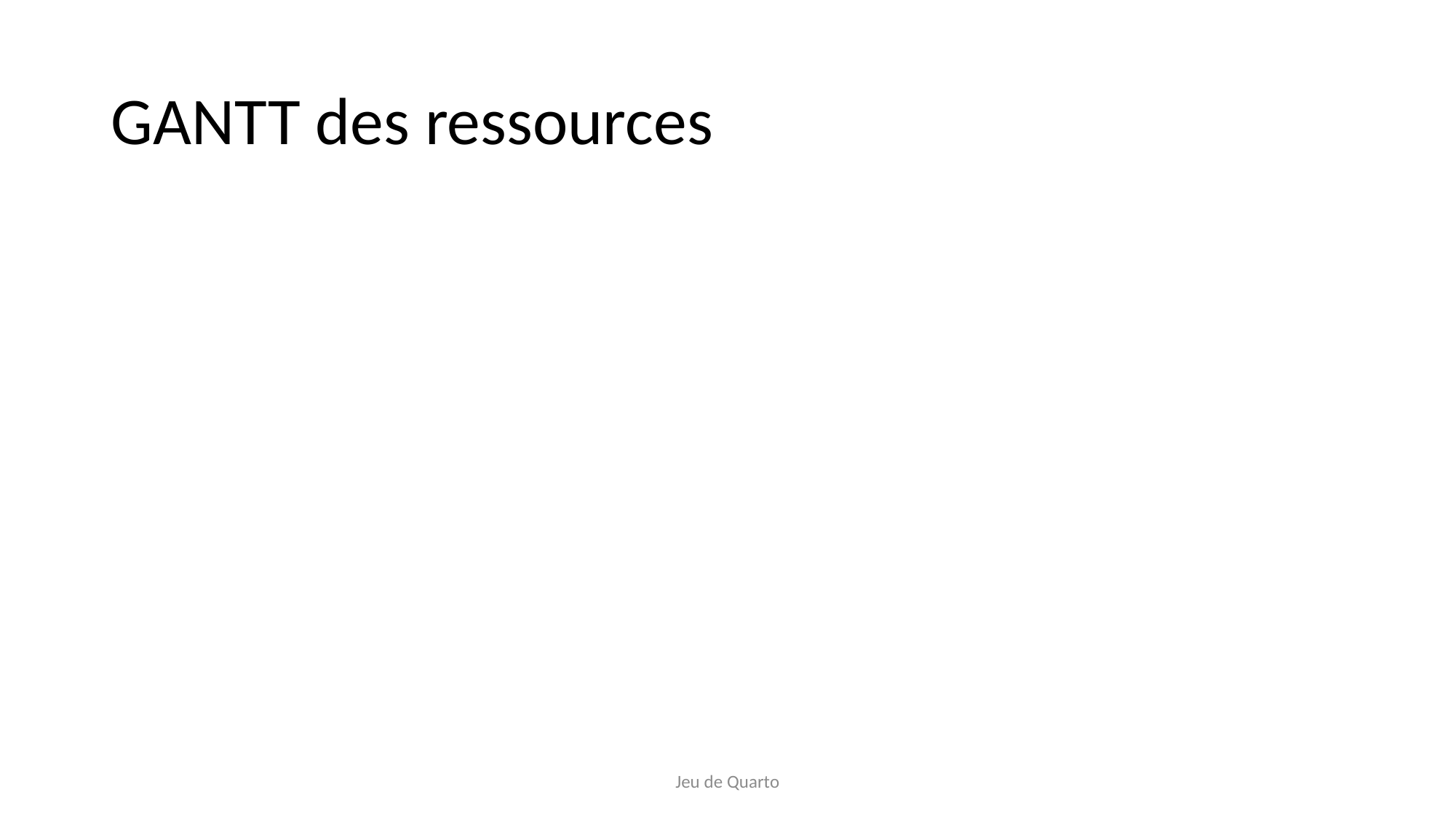

# GANTT des ressources
Jeu de Quarto